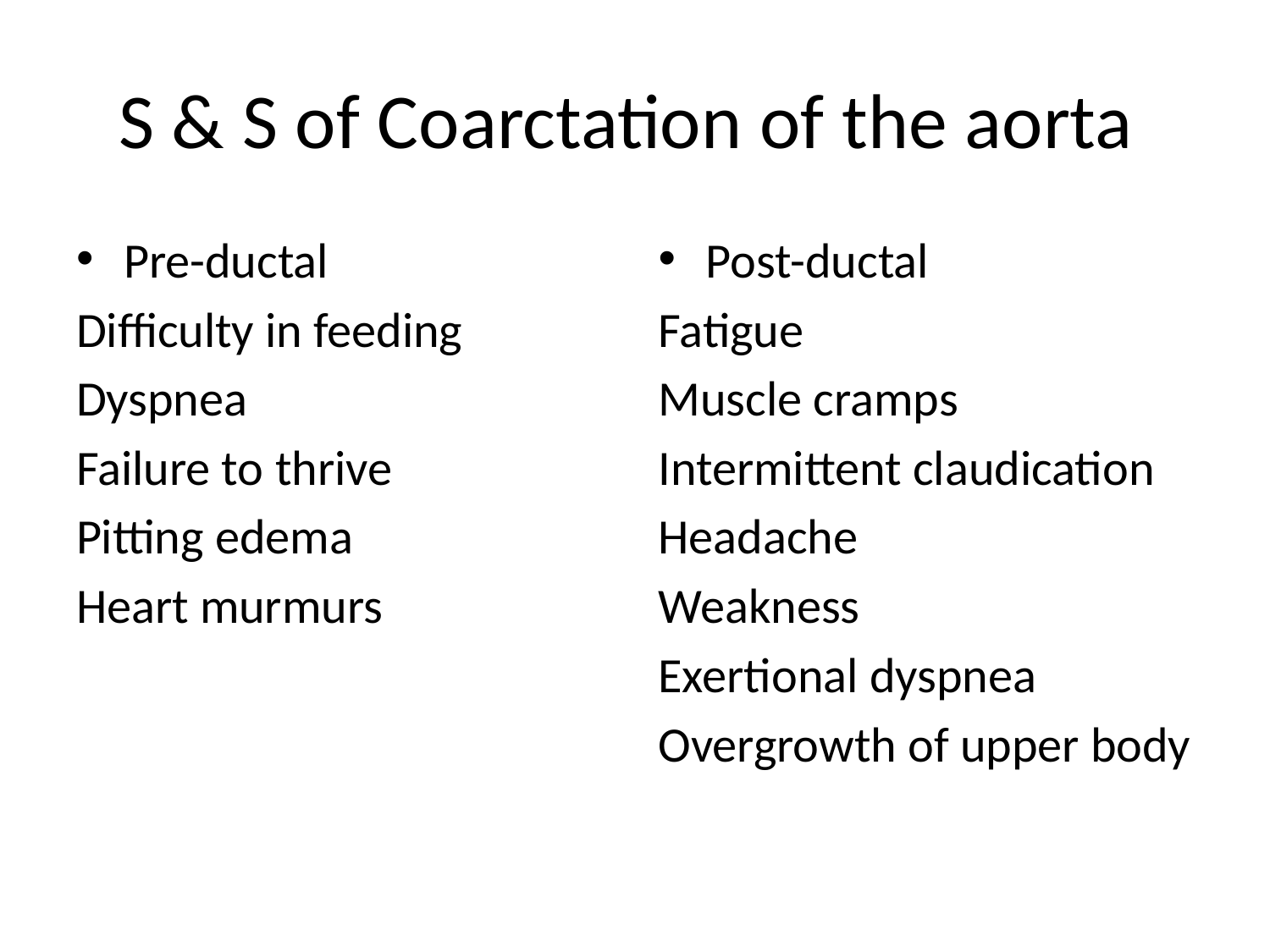

# S & S of Coarctation of the aorta
Pre-ductal
Difficulty in feeding
Dyspnea
Failure to thrive
Pitting edema
Heart murmurs

Post-ductal
Fatigue
Muscle cramps
Intermittent claudication
Headache
Weakness
Exertional dyspnea
Overgrowth of upper body